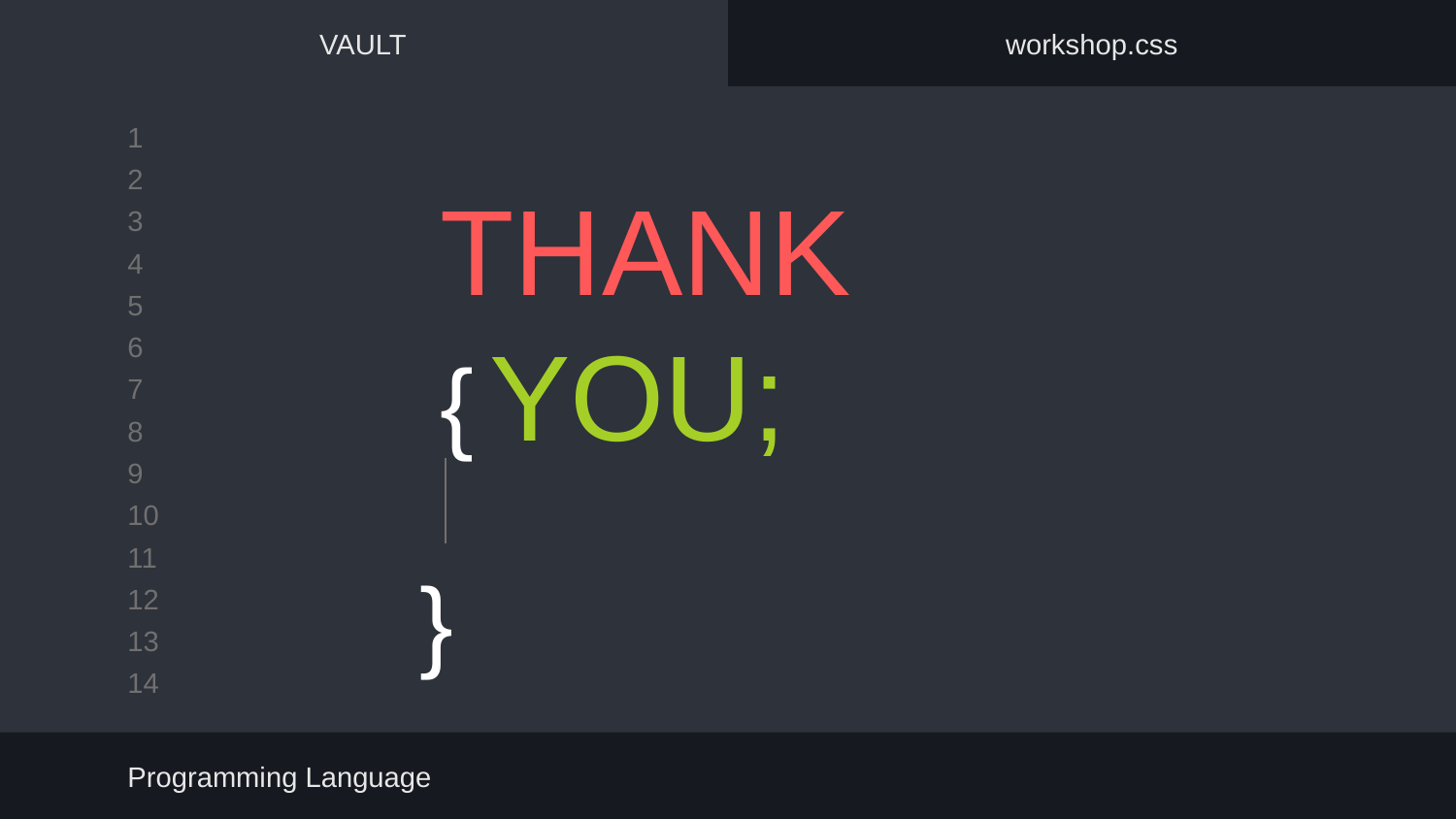

VAULT
workshop.css
# THANK { YOU;
}
Programming Language